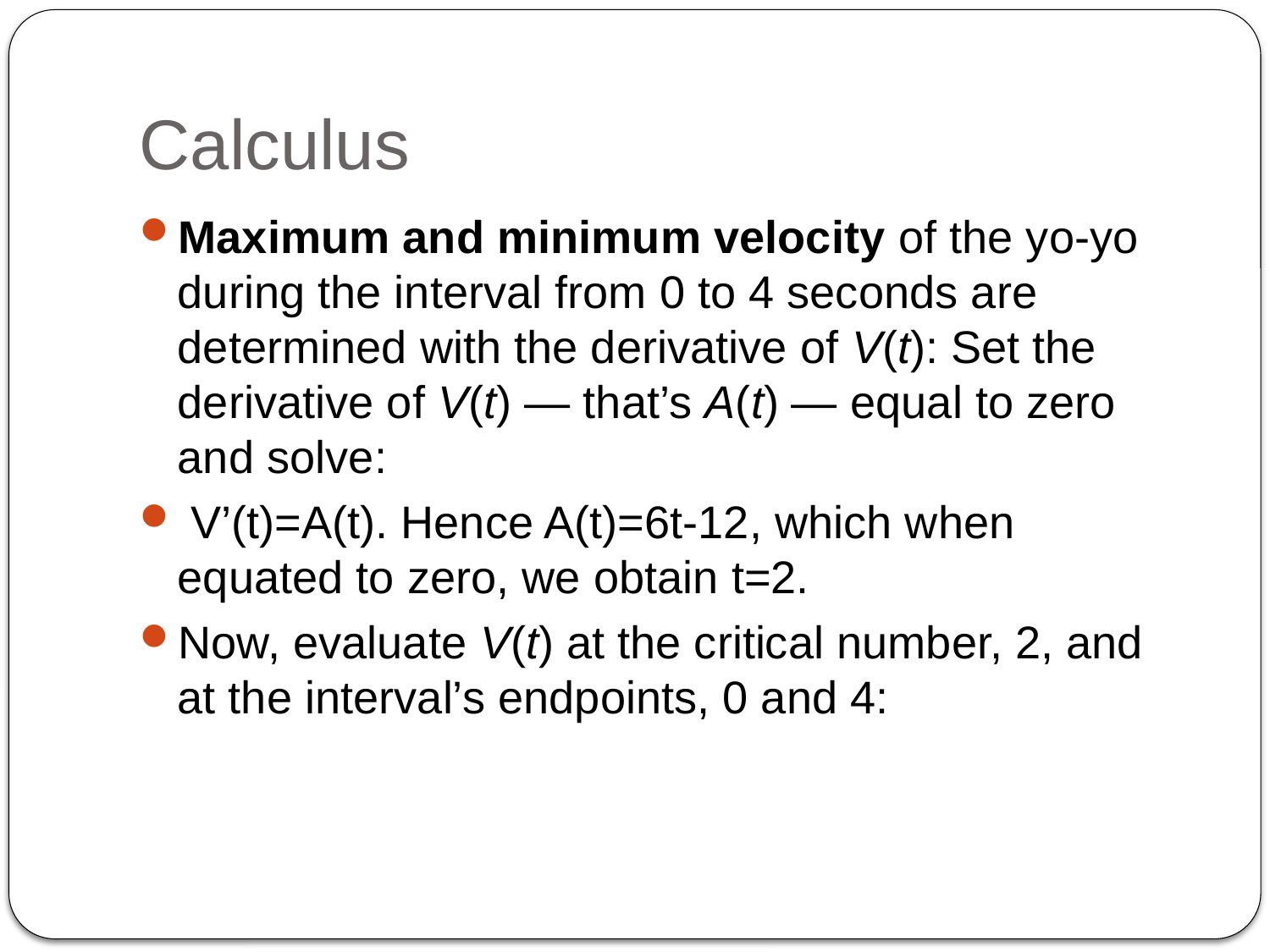

# Calculus
Maximum and minimum velocity of the yo-yo during the interval from 0 to 4 seconds are determined with the derivative of V(t): Set the derivative of V(t) — that’s A(t) — equal to zero and solve:
 V’(t)=A(t). Hence A(t)=6t-12, which when equated to zero, we obtain t=2.
Now, evaluate V(t) at the critical number, 2, and at the interval’s endpoints, 0 and 4: